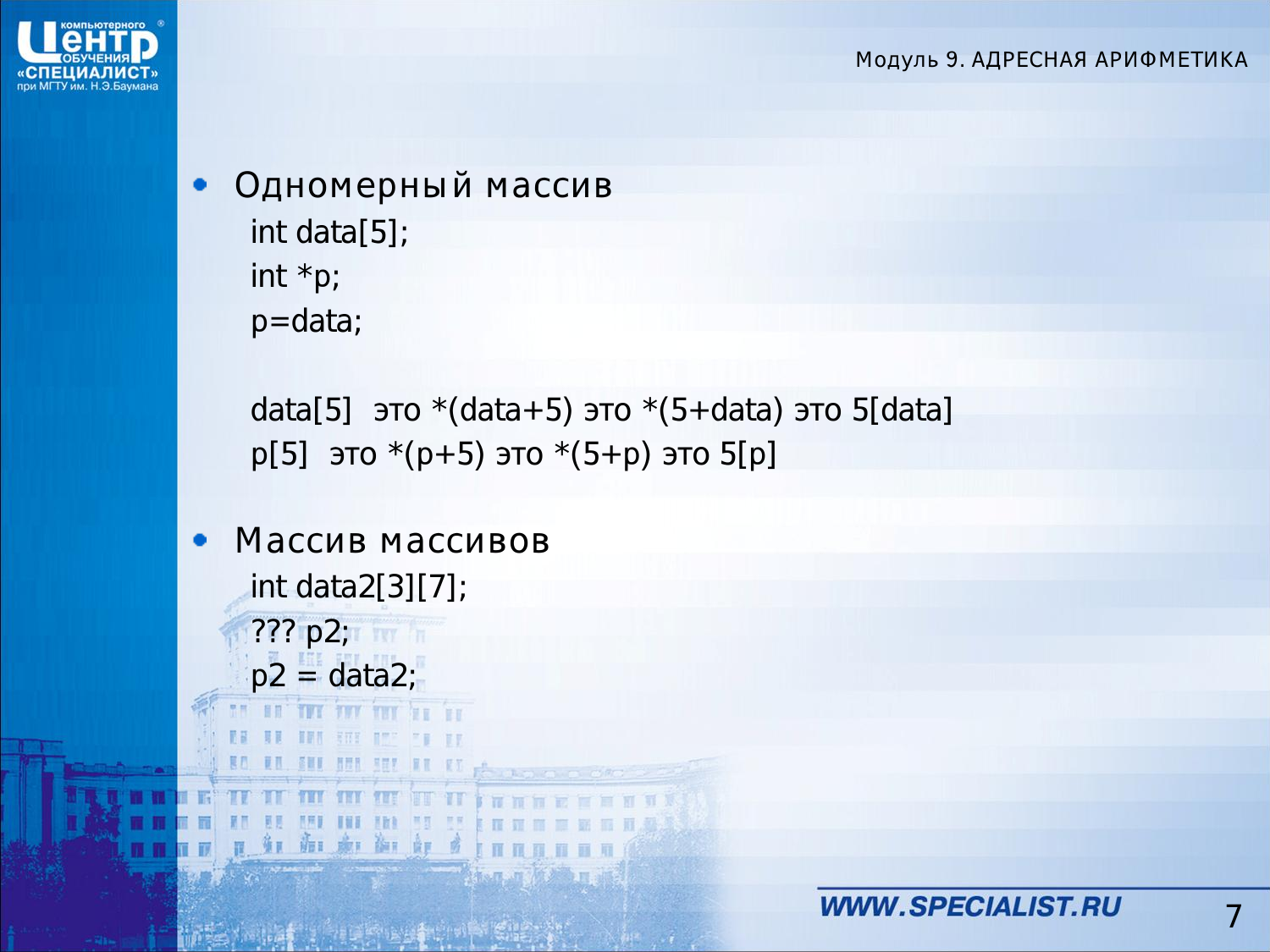

Модуль 9. АДРЕСНАЯ АРИФМЕТИКА
Одномерный массив
int data[5];
int *p;
p=data;

data[5]  это *(data+5) это *(5+data) это 5[data]
p[5]  это *(p+5) это *(5+p) это 5[p]

Массив массивов
int data2[3][7];
??? p2;
p2 = data2;
7